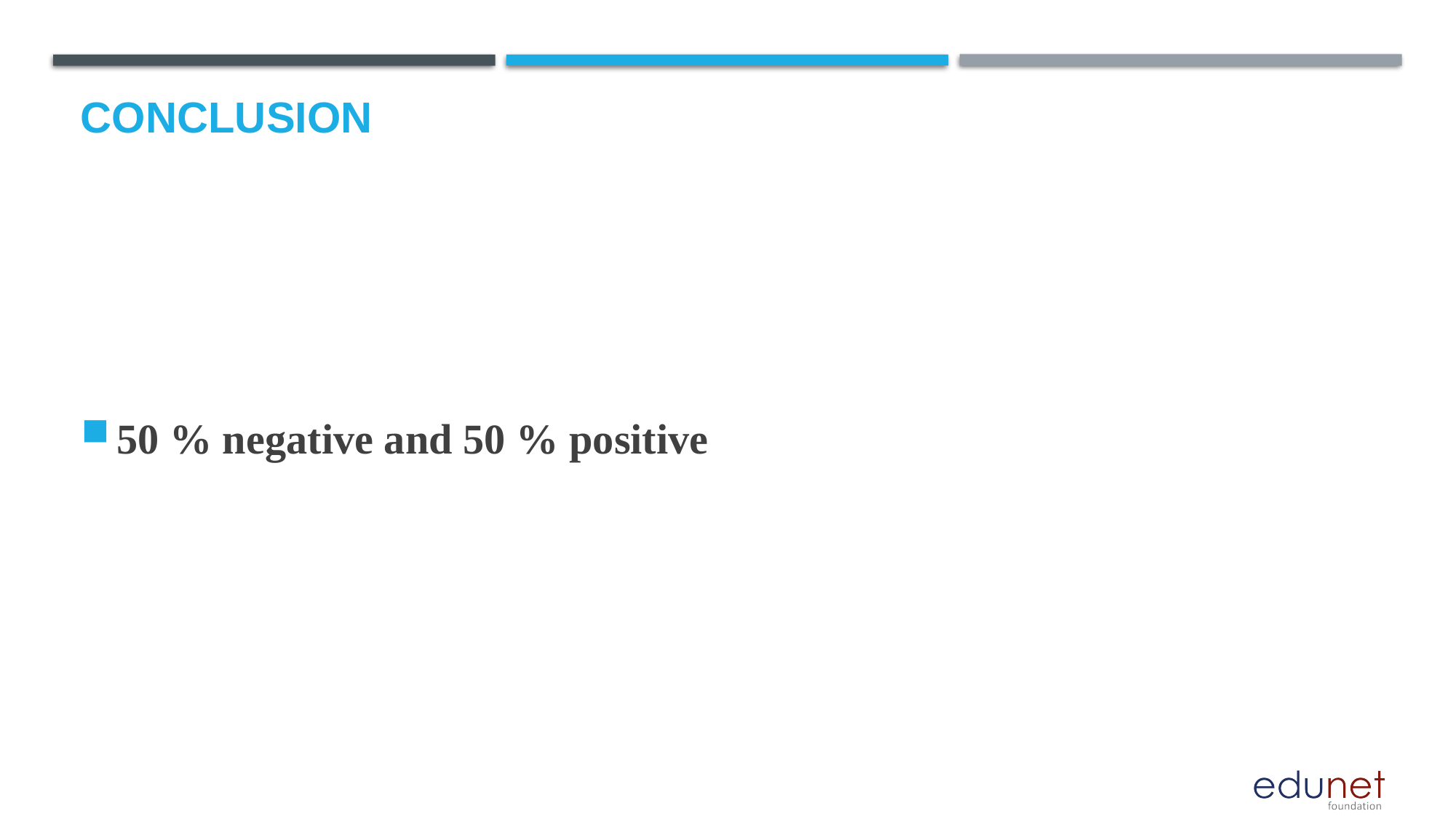

# Conclusion
50 % negative and 50 % positive